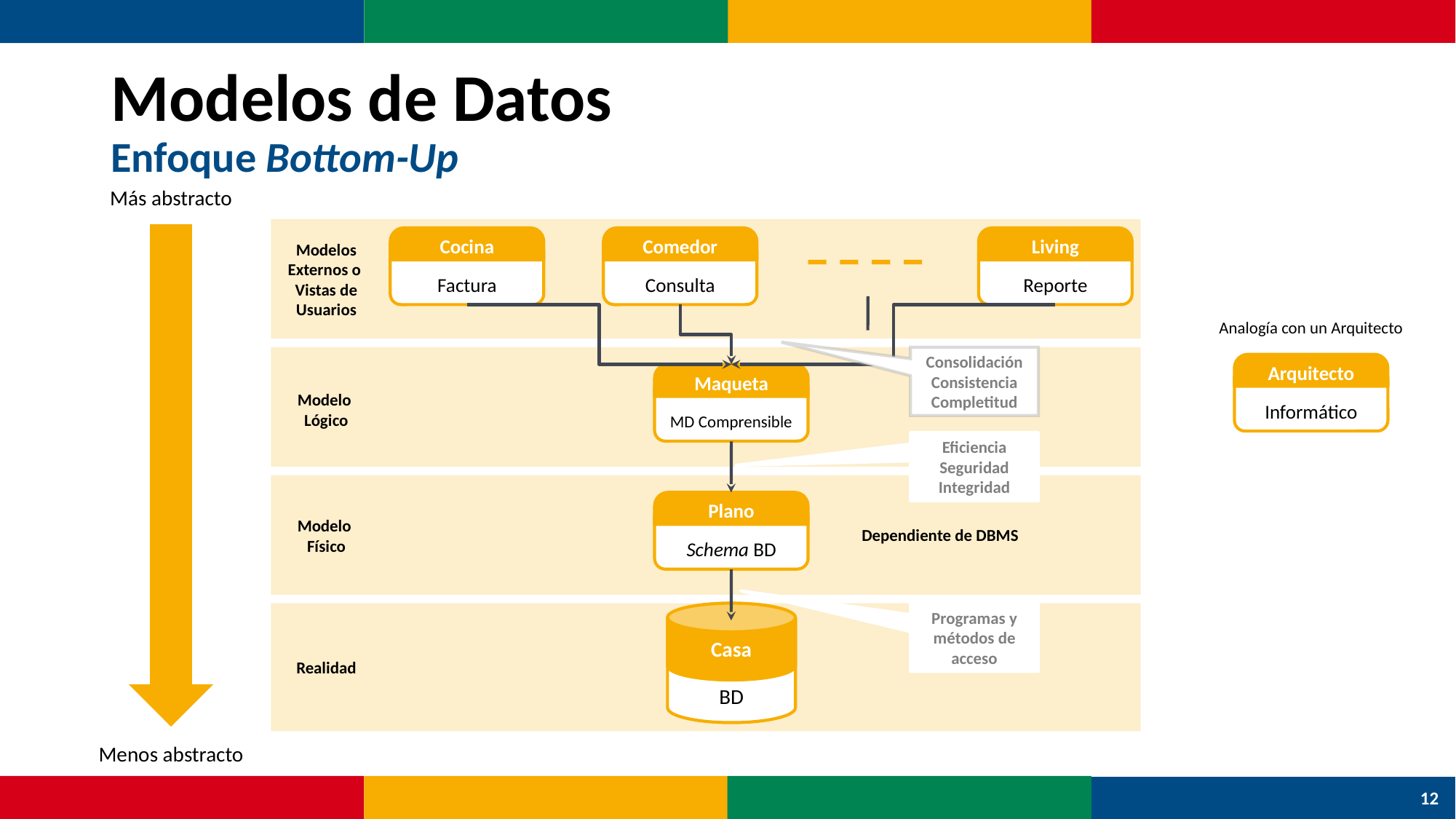

# Modelos de Datos Enfoque Bottom-Up
Más abstracto

Menos abstracto

Cocina

Factura
Comedor

Consulta
Living

Reporte
Modelos Externos o
Vistas de Usuarios

Consolidación
Consistencia
Completitud
Maqueta

MD Comprensible
Modelo
Lógico
Eficiencia
Seguridad
Integridad

Plano

Schema BD
Modelo
Físico
Dependiente de DBMS

BD
Casa
Programas y métodos de acceso
Realidad
Analogía con un Arquitecto
Arquitecto

Informático
12